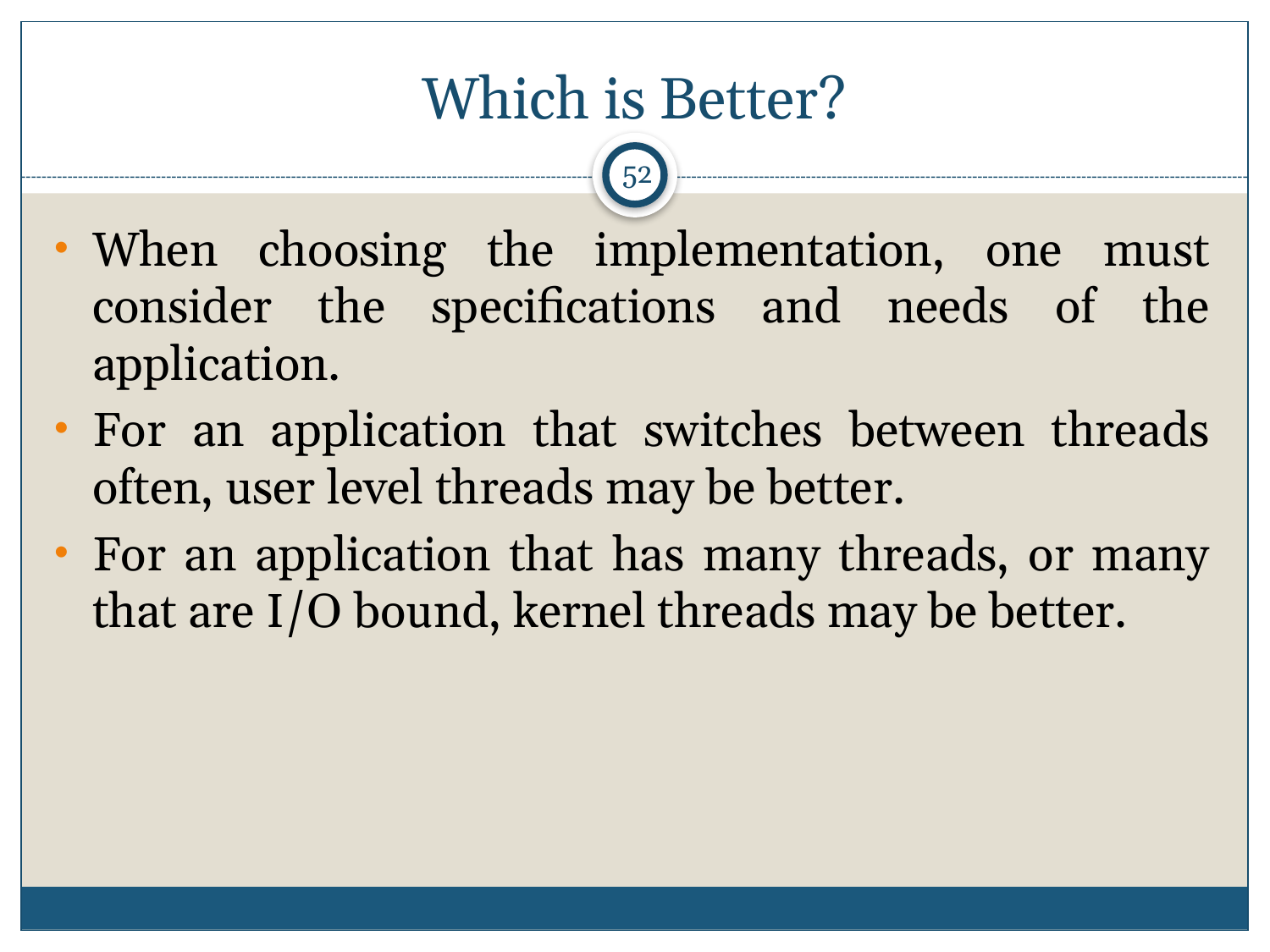

# Which is Better?
52
When choosing the implementation, one must consider the specifications and needs of the application.
For an application that switches between threads often, user level threads may be better.
For an application that has many threads, or many that are I/O bound, kernel threads may be better.